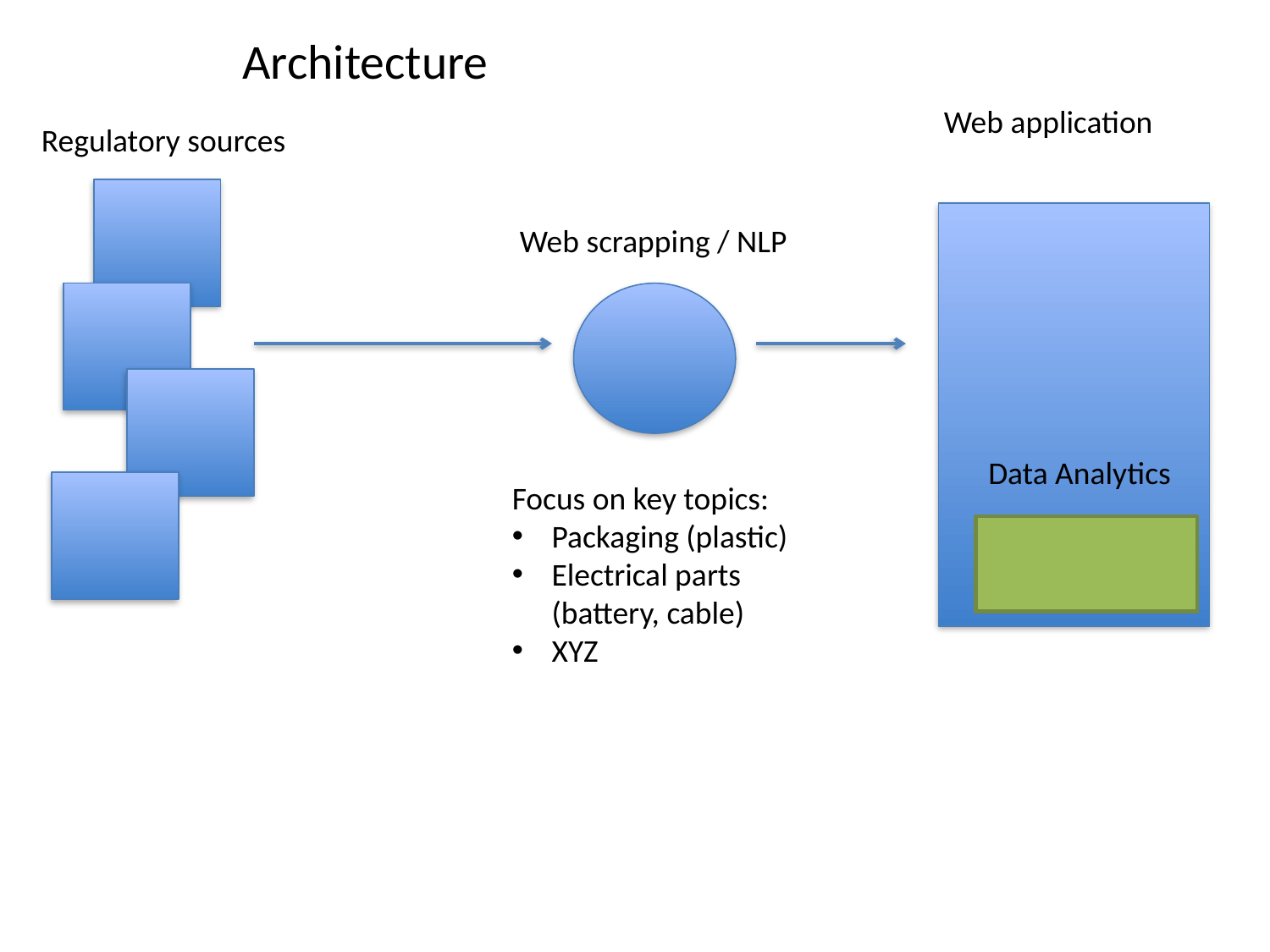

Architecture
Web application
Regulatory sources

Web scrapping / NLP

Data Analytics

Focus on key topics:
Packaging (plastic)
Electrical parts (battery, cable)
XYZ